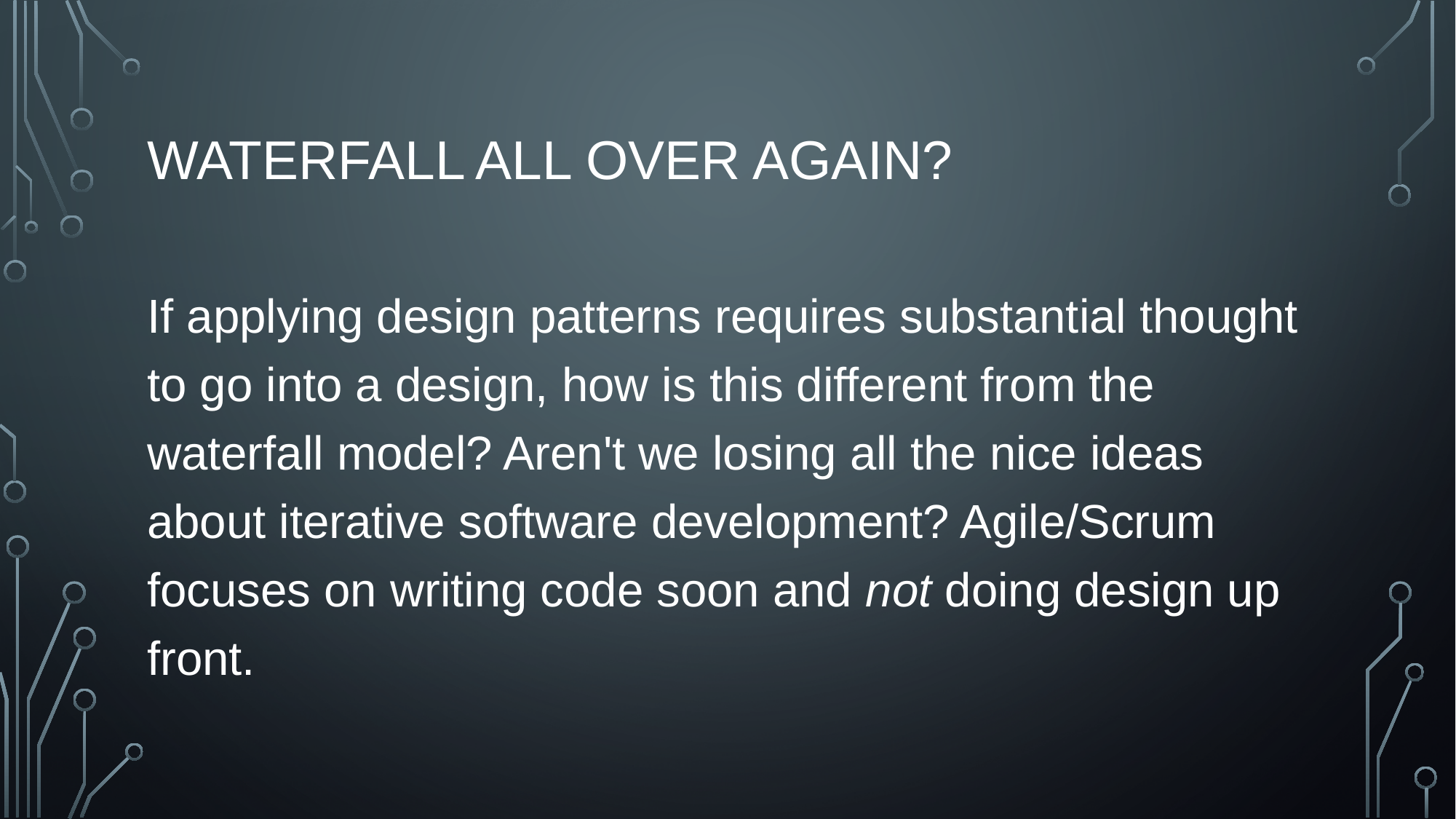

# Waterfall all over again?
If applying design patterns requires substantial thought to go into a design, how is this different from the waterfall model? Aren't we losing all the nice ideas about iterative software development? Agile/Scrum focuses on writing code soon and not doing design up front.